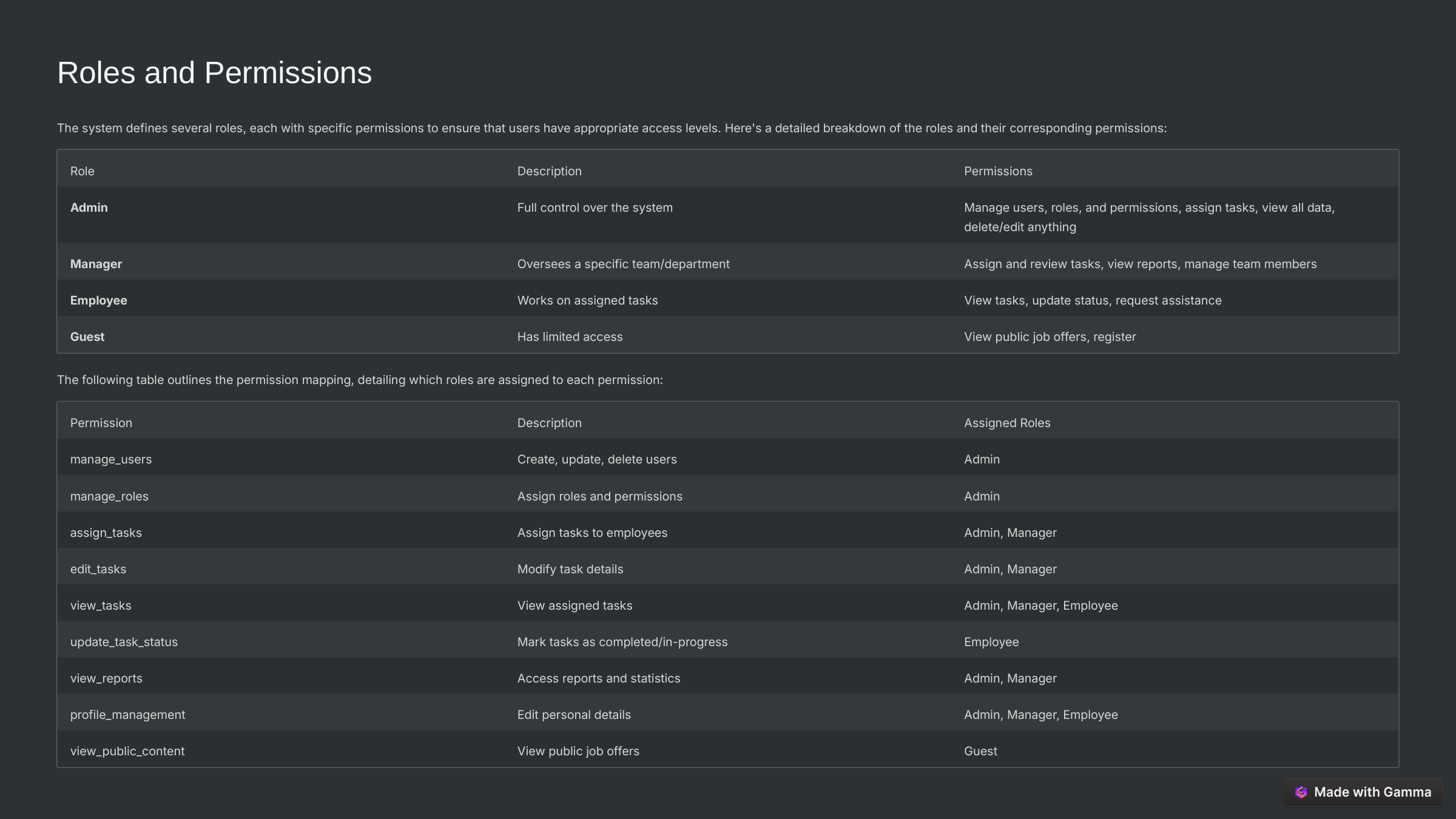

Roles and Permissions
The system defines several roles, each with specific permissions to ensure that users have appropriate access levels. Here's a detailed breakdown of the roles and their corresponding permissions:

Role
Description
Permissions

Admin
Full control over the system
Manage users, roles, and permissions, assign tasks, view all data, delete/edit anything

Manager
Oversees a specific team/department
Assign and review tasks, view reports, manage team members

Employee
Works on assigned tasks
View tasks, update status, request assistance

Guest
Has limited access
View public job offers, register
The following table outlines the permission mapping, detailing which roles are assigned to each permission:

Permission
Description
Assigned Roles

manage_users
Create, update, delete users
Admin

manage_roles
Assign roles and permissions
Admin

assign_tasks
Assign tasks to employees
Admin, Manager

edit_tasks
Modify task details
Admin, Manager

view_tasks
View assigned tasks
Admin, Manager, Employee

update_task_status
Mark tasks as completed/in-progress
Employee

view_reports
Access reports and statistics
Admin, Manager

profile_management
Edit personal details
Admin, Manager, Employee

view_public_content
View public job offers
Guest